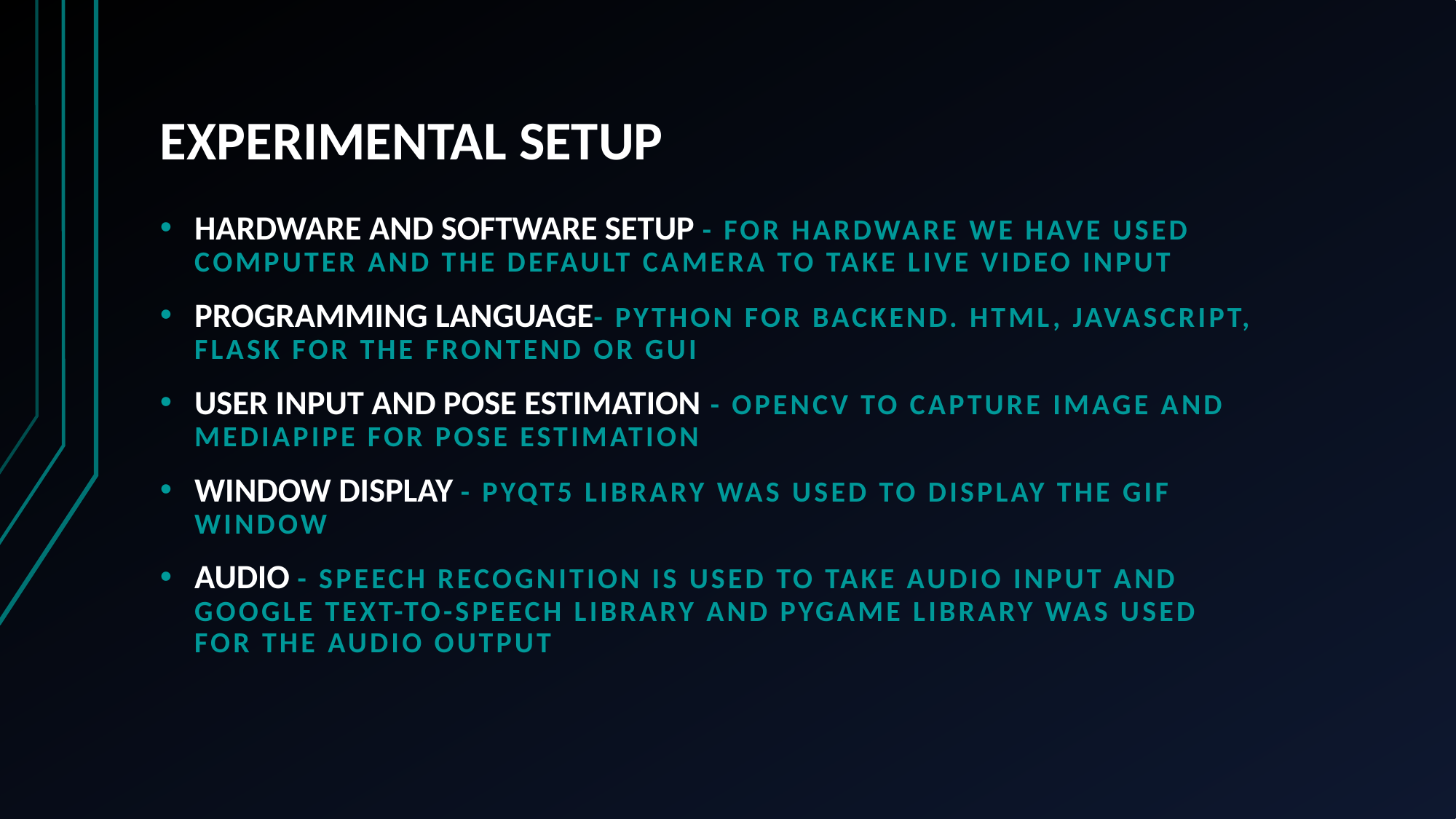

# EXPERIMENTAL SETUP
HARDWARE AND SOFTWARE SETUP - For hardware we have used computer and the default camera to take live video input
PROGRAMMING LANGUAGE- Python for backend. Html, Javascript, Flask for the frontend or GUI
USER INPUT AND POSE ESTIMATION - OpenCV to capture image and Mediapipe for Pose Estimation
WINDOW DISPLAY - PyQt5 library was used to display the gif window
AUDIO - Speech recognition is used to take audio input and Google text-to-speech library and pygame library was used for the audio output